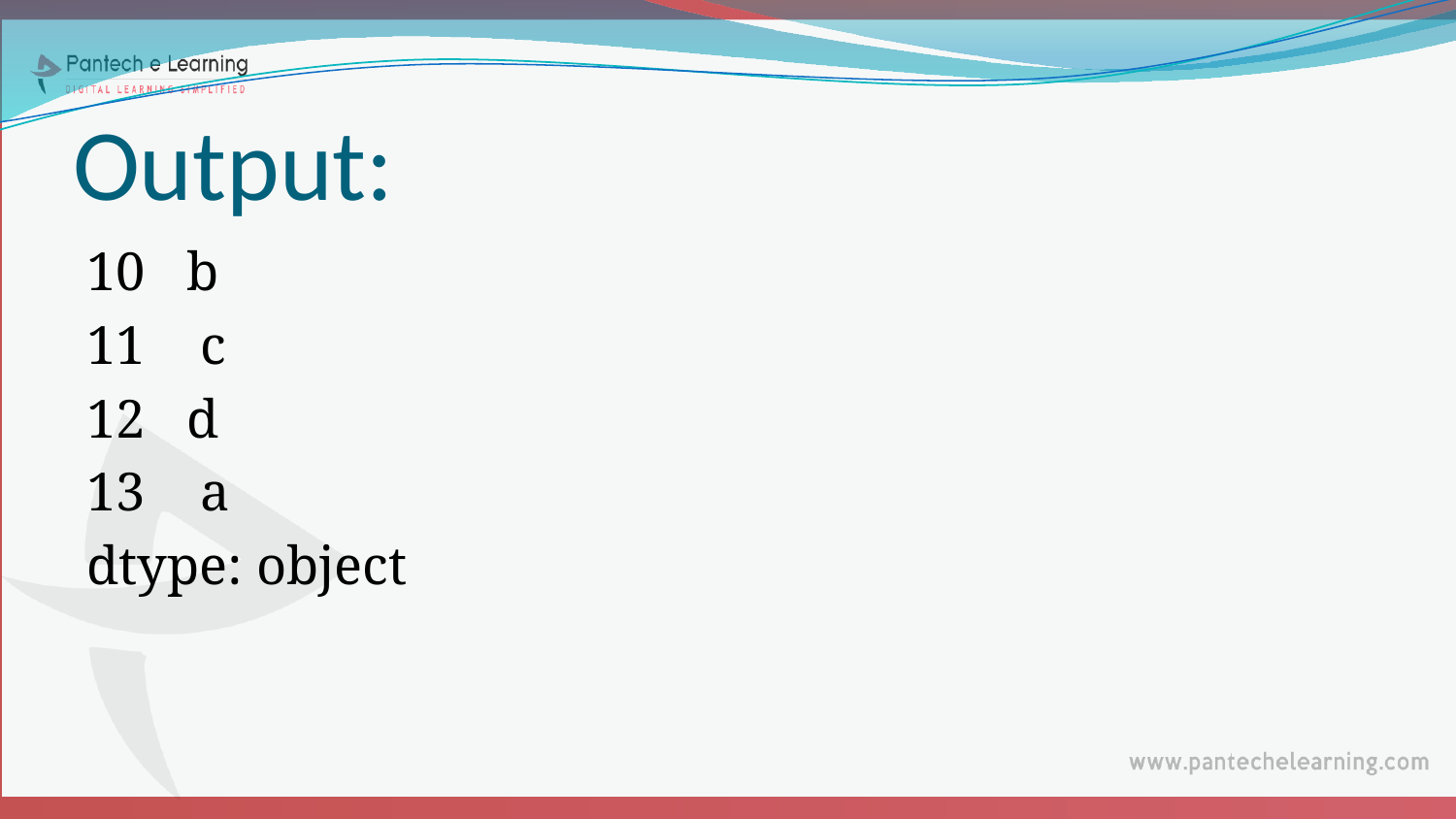

# Output:
10   b
11    c
12   d
13    a
dtype: object